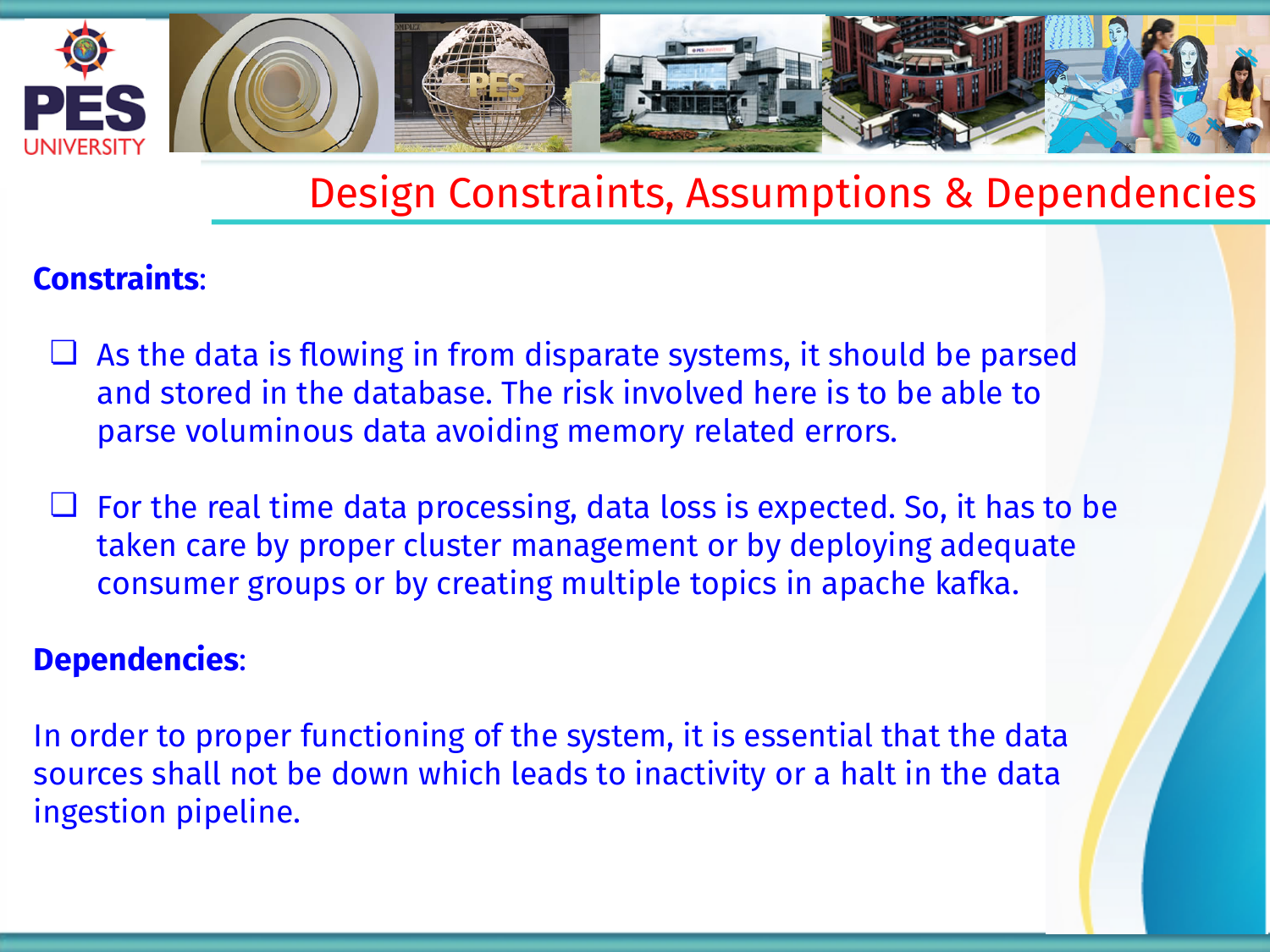

Design Constraints, Assumptions & Dependencies

Constraints:

As the data is flowing in from disparate systems, it should be parsed and stored in the database. The risk involved here is to be able to parse voluminous data avoiding memory related errors.

For the real time data processing, data loss is expected. So, it has to be taken care by proper cluster management or by deploying adequate consumer groups or by creating multiple topics in apache kafka.

Dependencies:

In order to proper functioning of the system, it is essential that the data sources shall not be down which leads to inactivity or a halt in the data ingestion pipeline.